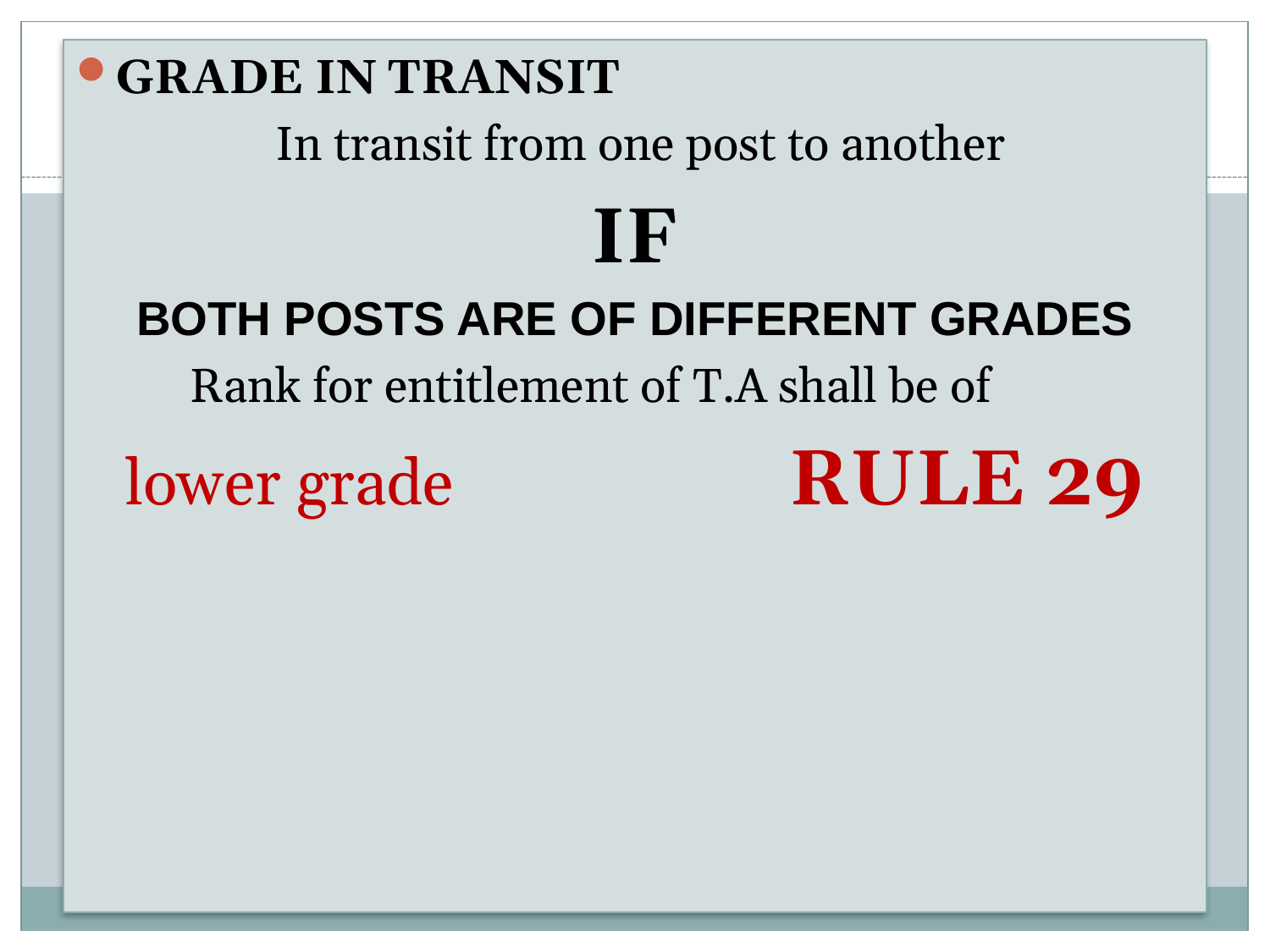

GRADE IN TRANSIT
 In transit from one post to another
IF
BOTH POSTS ARE OF DIFFERENT GRADES
          Rank for entitlement of T.A shall be of
lower grade                      RULE 29